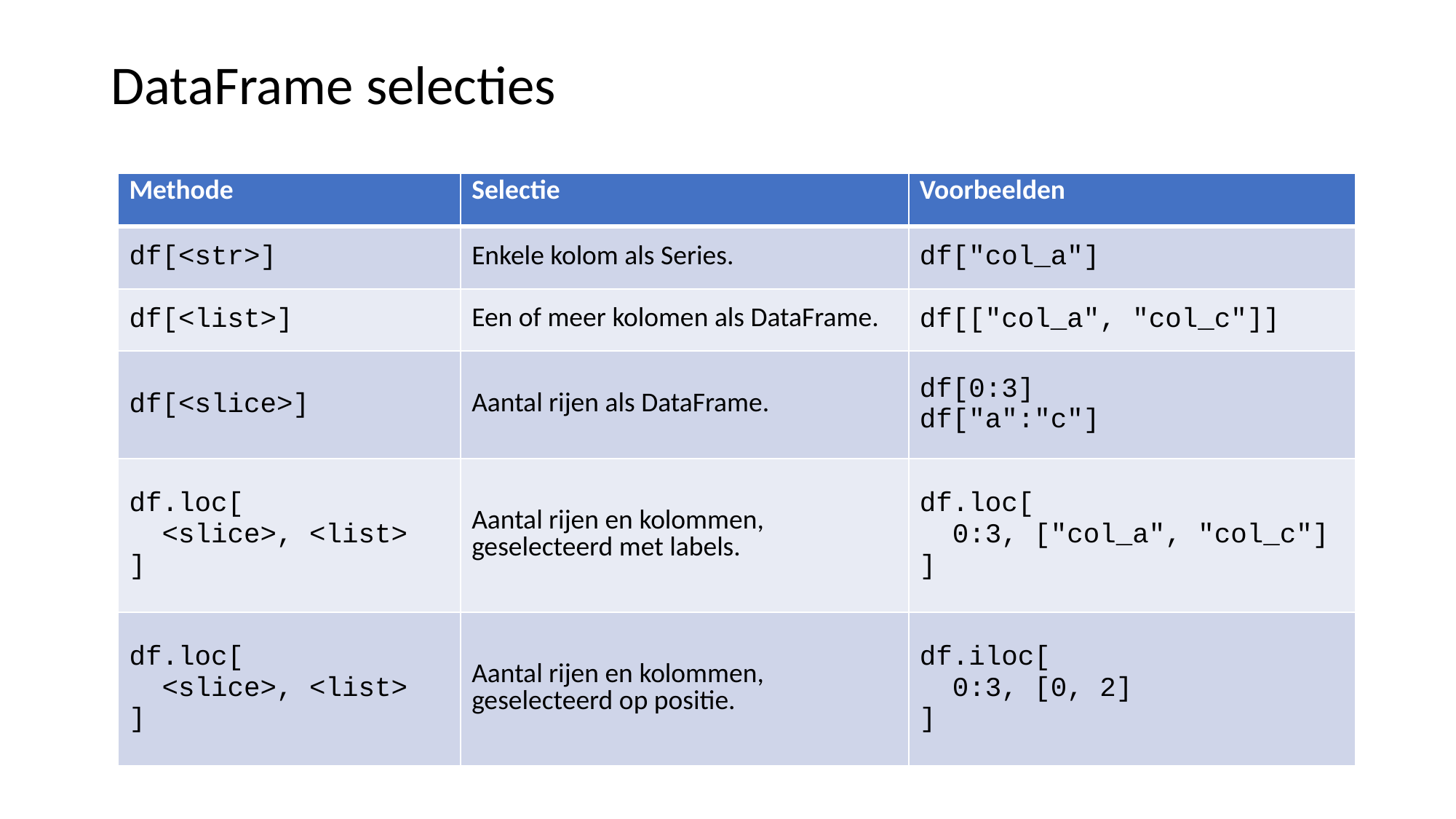

# DataFrame selecties
| Methode | Selectie | Voorbeelden |
| --- | --- | --- |
| df[<str>] | Enkele kolom als Series. | df["col\_a"] |
| df[<list>] | Een of meer kolomen als DataFrame. | df[["col\_a", "col\_c"]] |
| df[<slice>] | Aantal rijen als DataFrame. | df[0:3] df["a":"c"] |
| df.loc[ <slice>, <list> ] | Aantal rijen en kolommen, geselecteerd met labels. | df.loc[ 0:3, ["col\_a", "col\_c"] ] |
| df.loc[ <slice>, <list> ] | Aantal rijen en kolommen, geselecteerd op positie. | df.iloc[ 0:3, [0, 2] ] |